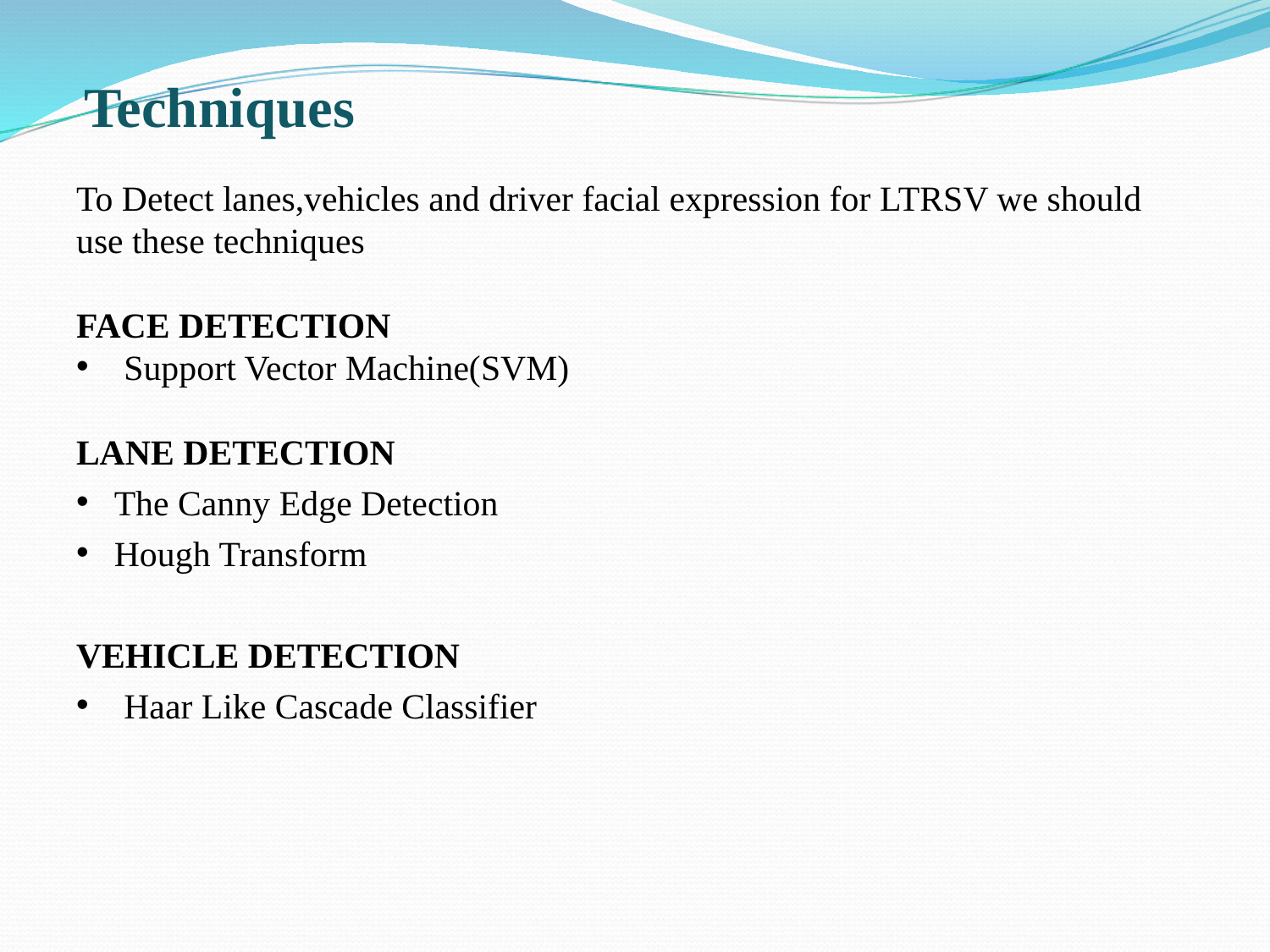

Techniques
To Detect lanes,vehicles and driver facial expression for LTRSV we should use these techniques

FACE DETECTION
Support Vector Machine(SVM)

LANE DETECTION
The Canny Edge Detection
Hough Transform

VEHICLE DETECTION
Haar Like Cascade Classifier